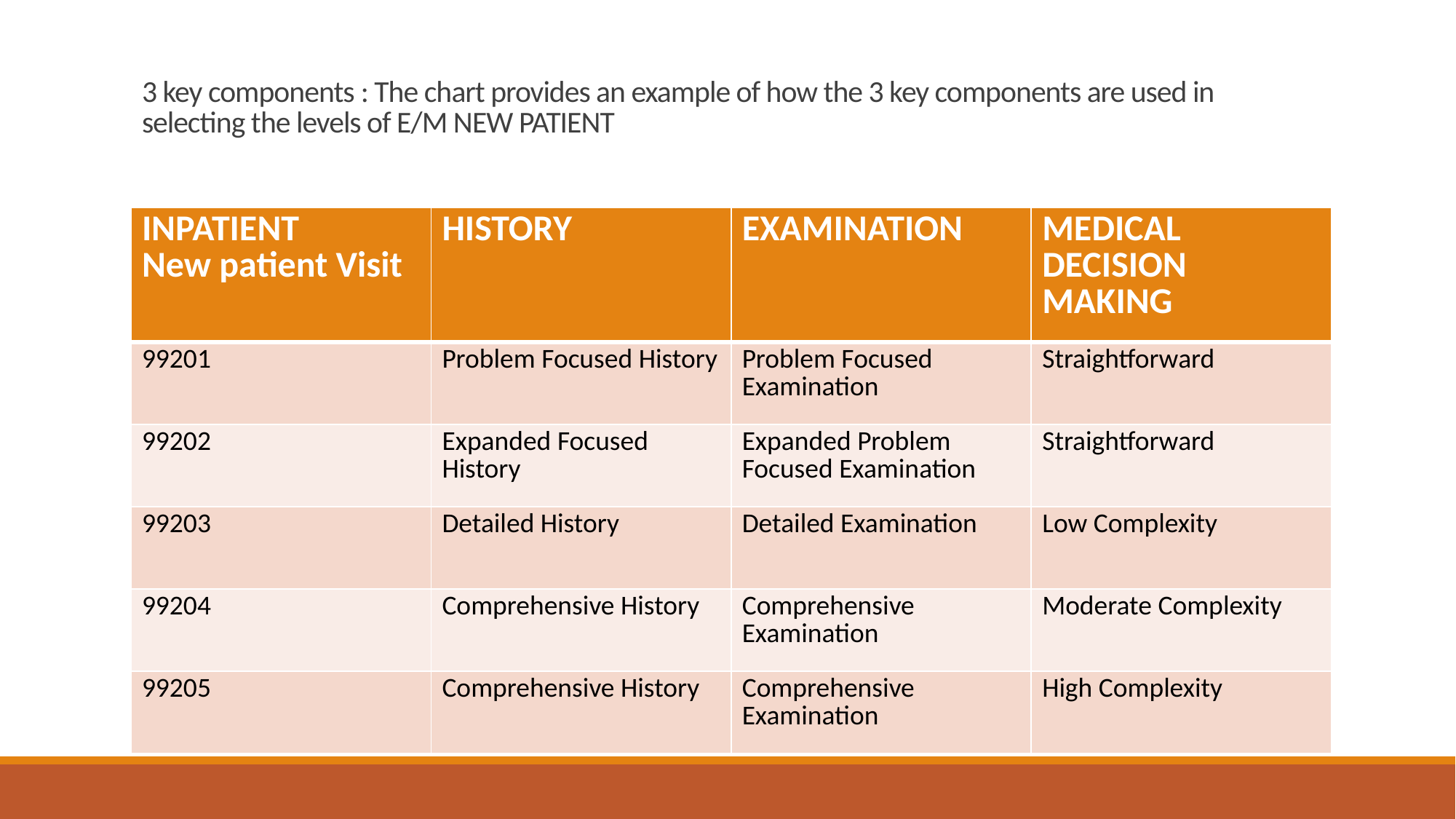

# 3 key components : The chart provides an example of how the 3 key components are used in selecting the levels of E/M NEW PATIENT
| INPATIENT New patient Visit | HISTORY | EXAMINATION | MEDICAL DECISION MAKING |
| --- | --- | --- | --- |
| 99201 | Problem Focused History | Problem Focused Examination | Straightforward |
| 99202 | Expanded Focused History | Expanded Problem Focused Examination | Straightforward |
| 99203 | Detailed History | Detailed Examination | Low Complexity |
| 99204 | Comprehensive History | Comprehensive Examination | Moderate Complexity |
| 99205 | Comprehensive History | Comprehensive Examination | High Complexity |